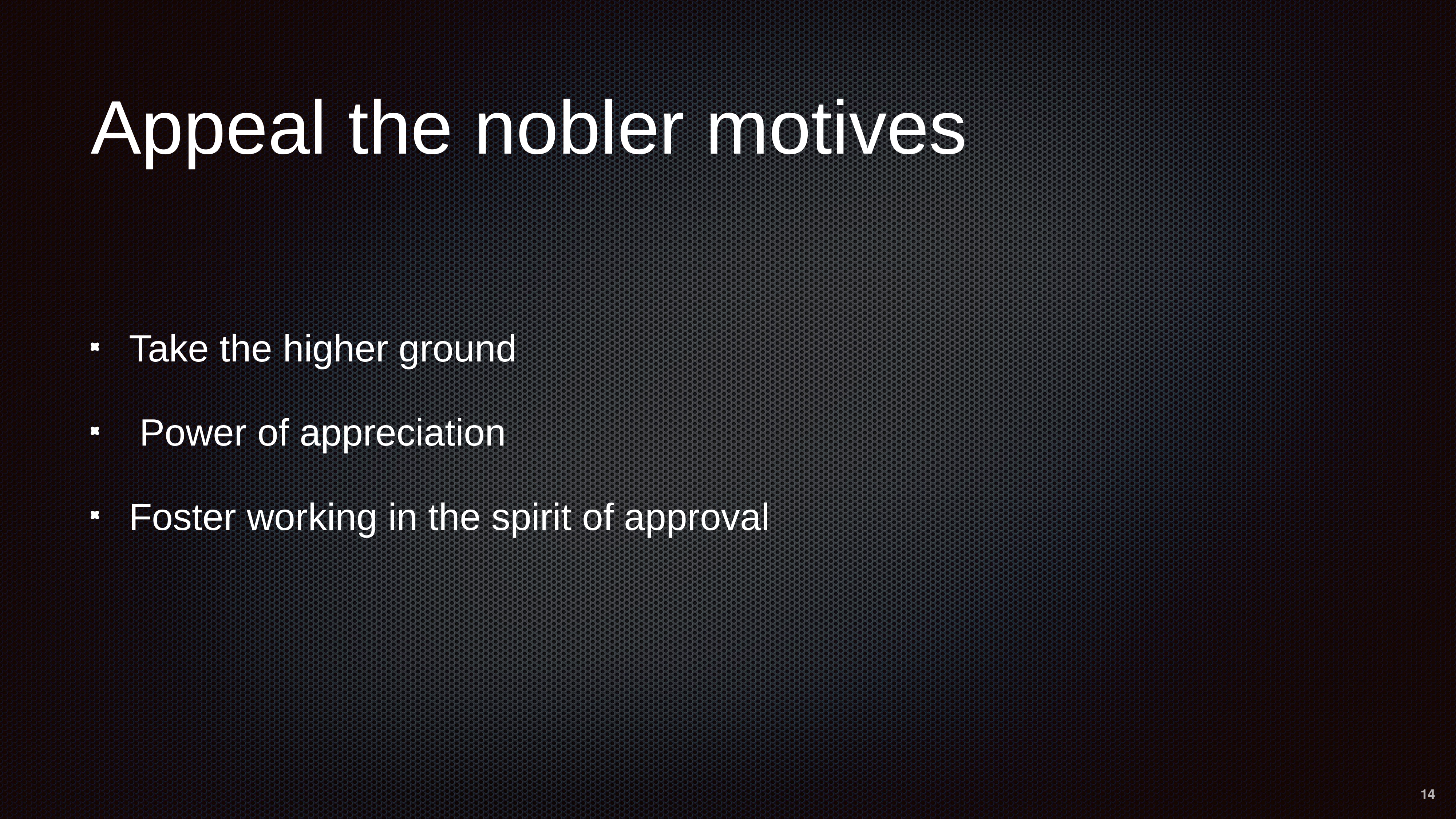

# Appeal the nobler motives
Take the higher ground
 Power of appreciation
Foster working in the spirit of approval

14